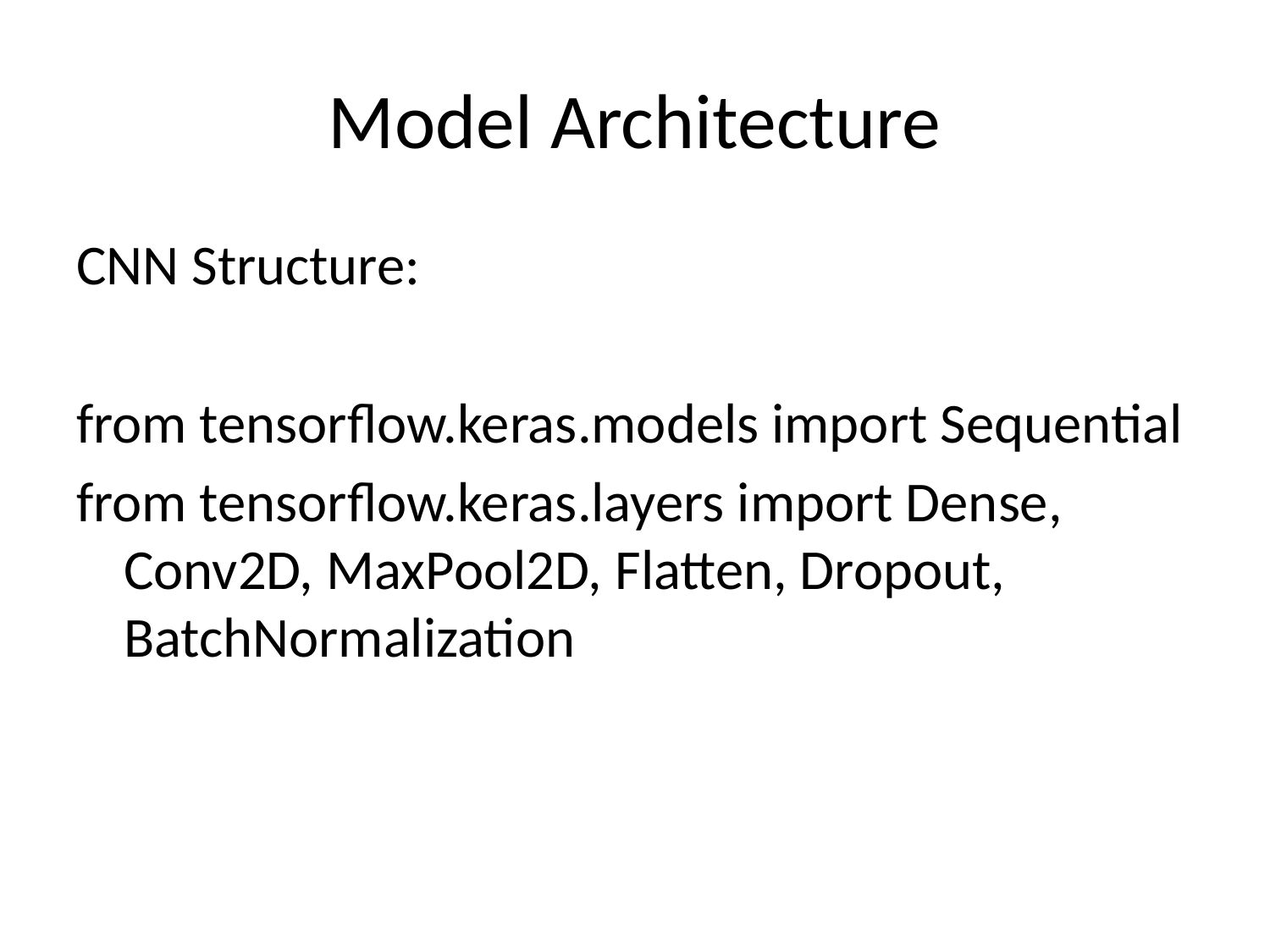

# Model Architecture
CNN Structure:

from tensorflow.keras.models import Sequential
from tensorflow.keras.layers import Dense, Conv2D, MaxPool2D, Flatten, Dropout, BatchNormalization